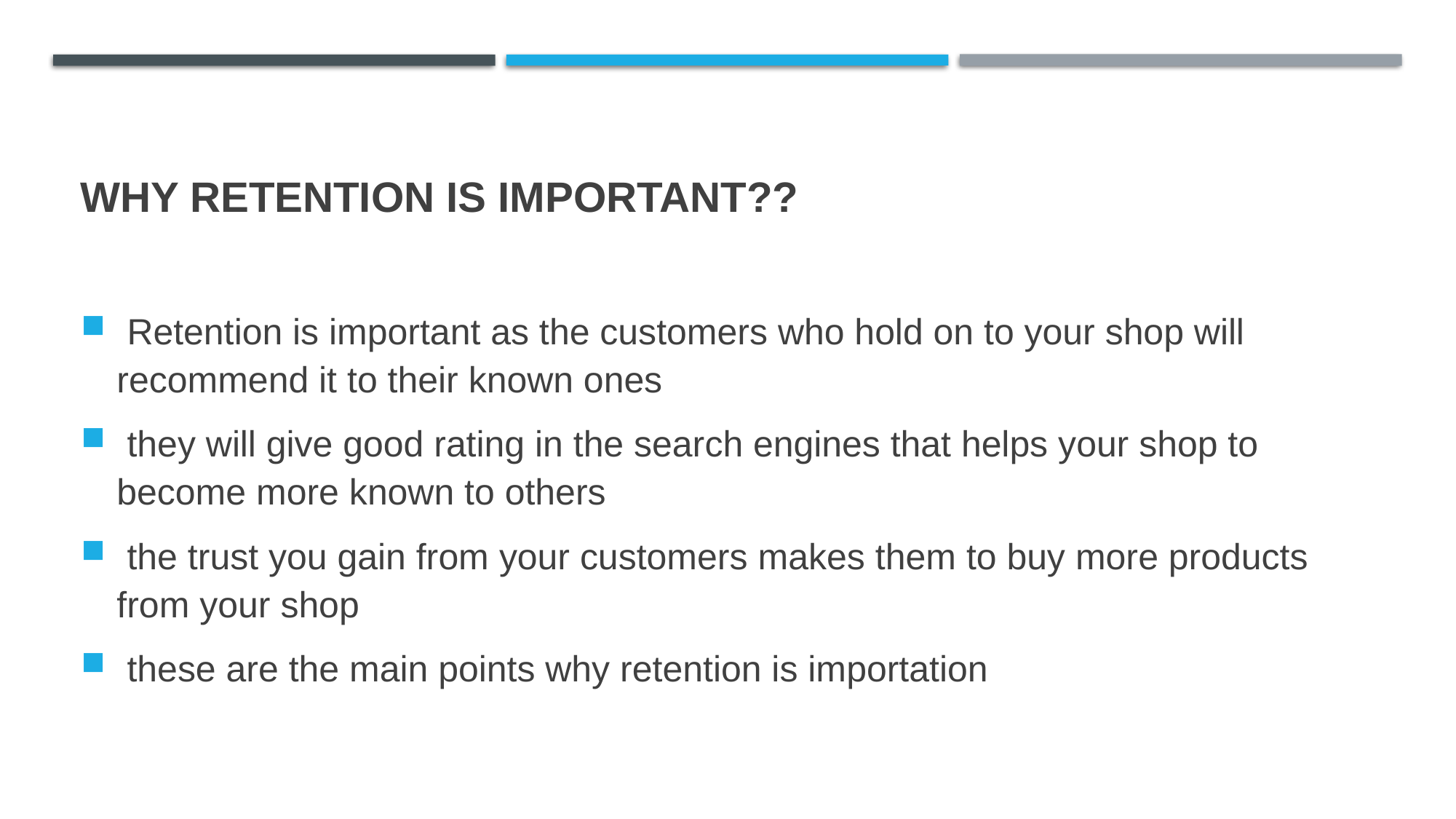

# Why retention is important??
 Retention is important as the customers who hold on to your shop will recommend it to their known ones
 they will give good rating in the search engines that helps your shop to become more known to others
 the trust you gain from your customers makes them to buy more products from your shop
 these are the main points why retention is importation